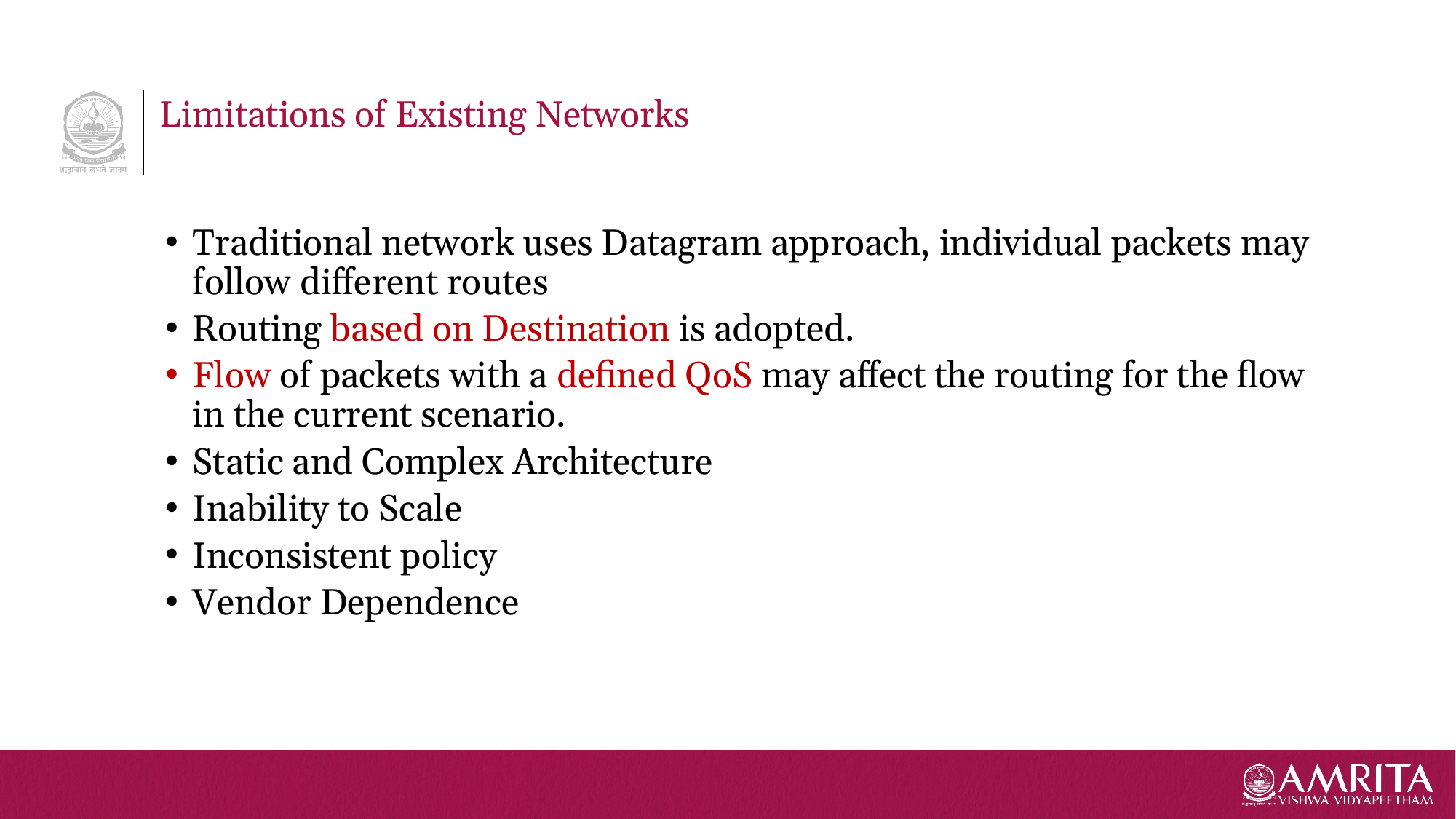

# Limitations of Existing Networks

Traditional network uses Datagram approach, individual packets may follow different routes
Routing based on Destination is adopted.
Flow of packets with a defined QoS may affect the routing for the flow in the current scenario.
Static and Complex Architecture
Inability to Scale
Inconsistent policy
Vendor Dependence